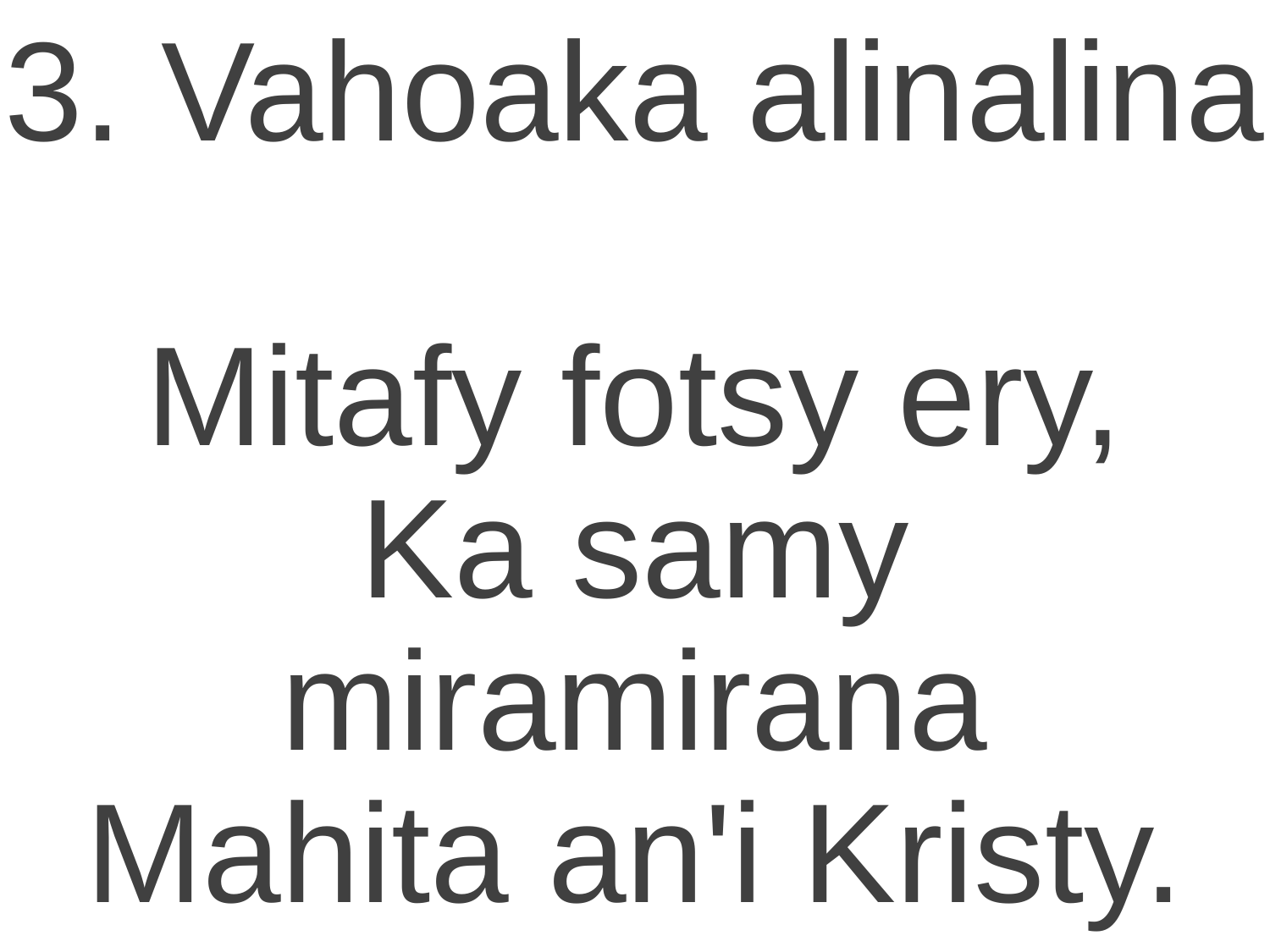

3. Vahoaka alinalina
Mitafy fotsy ery,
Ka samy miramirana
Mahita an'i Kristy.